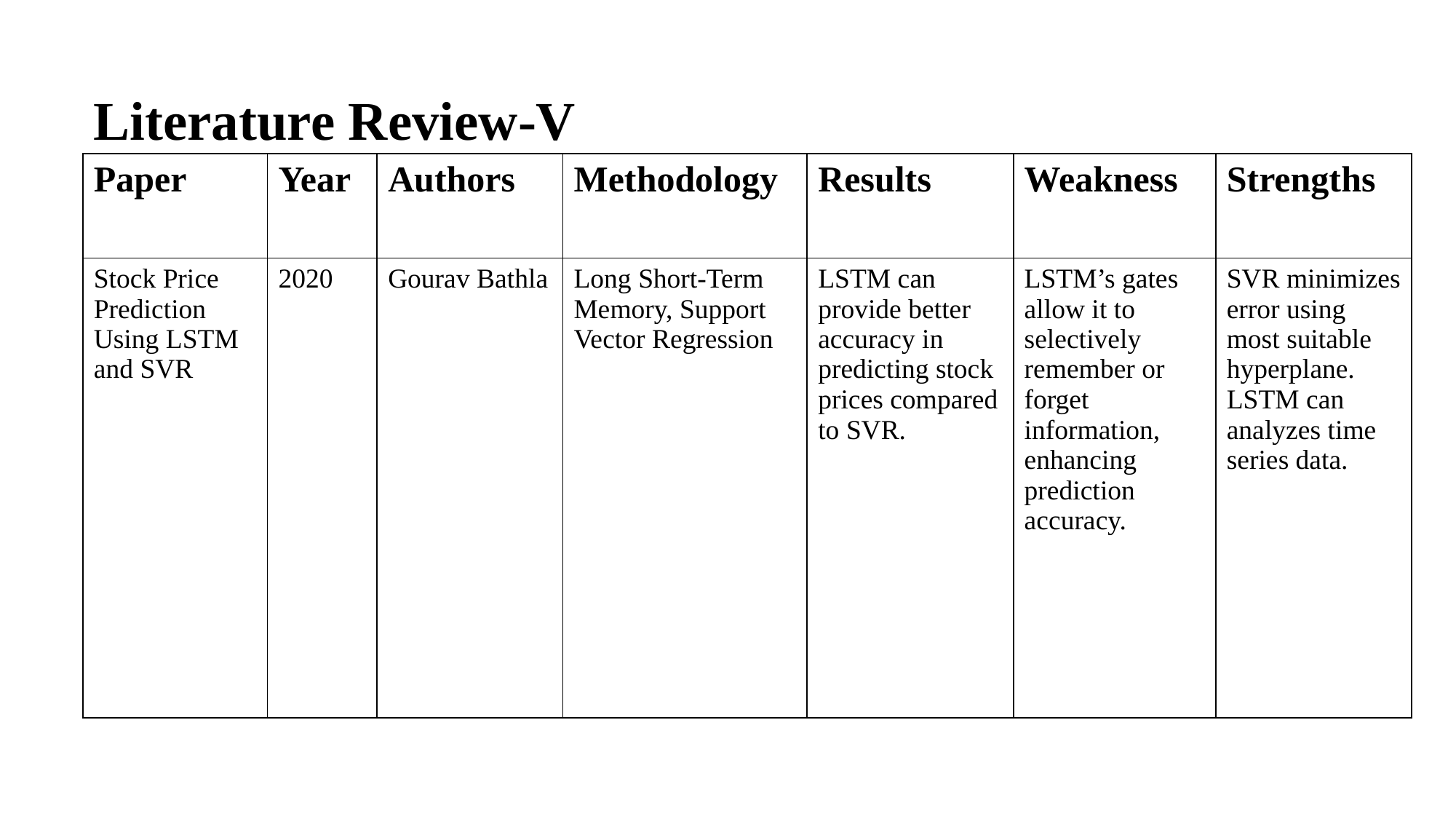

# Literature Review-V
| Paper | Year | Authors | Methodology | Results | Weakness | Strengths |
| --- | --- | --- | --- | --- | --- | --- |
| Stock Price Prediction Using LSTM and SVR | 2020 | Gourav Bathla | Long Short-Term Memory, Support Vector Regression | LSTM can provide better accuracy in predicting stock prices compared to SVR. | LSTM’s gates allow it to selectively remember or forget information, enhancing prediction accuracy. | SVR minimizes error using most suitable hyperplane. LSTM can analyzes time series data. |

16